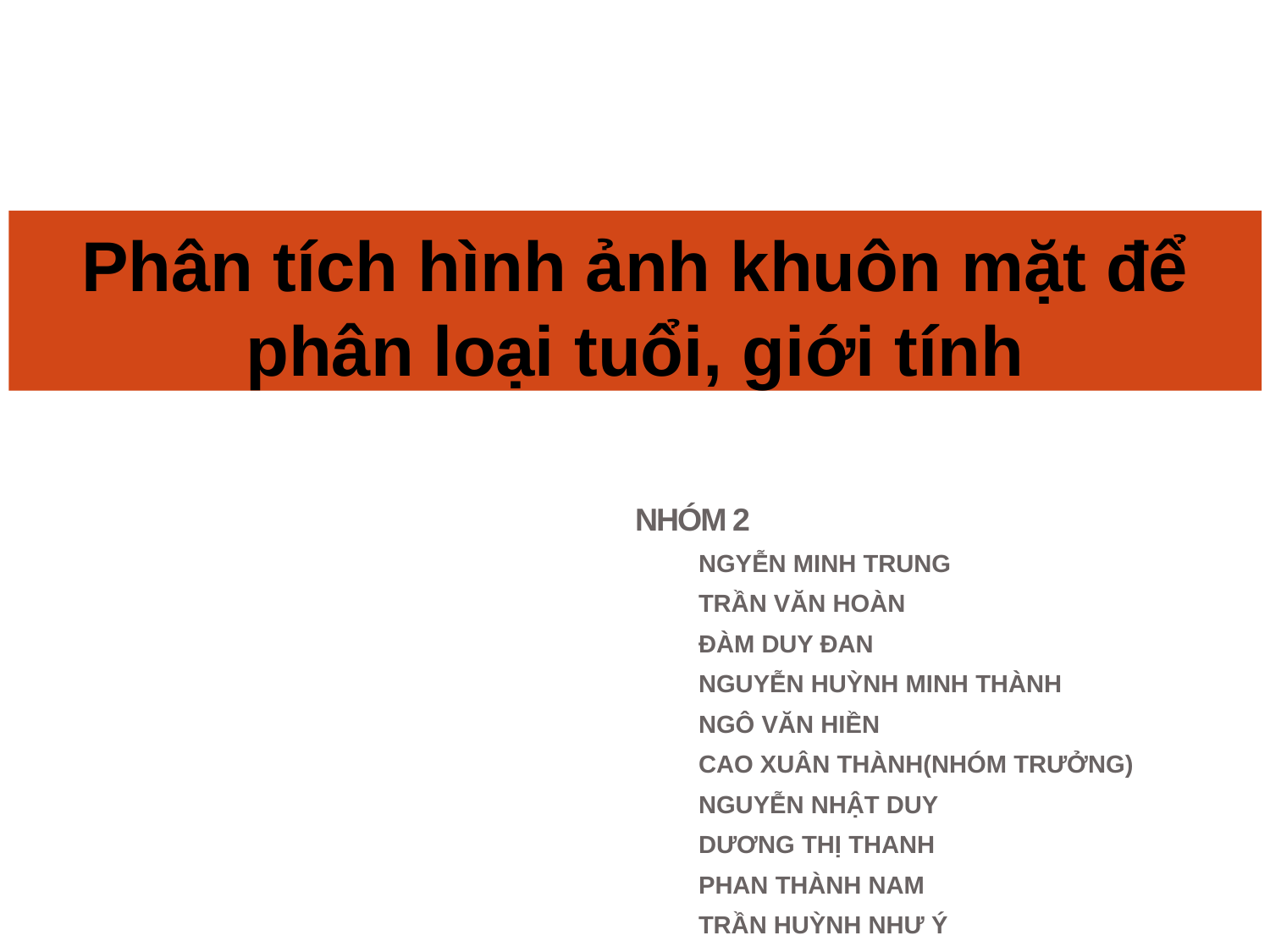

# Phân tích hình ảnh khuôn mặt để phân loại tuổi, giới tính
NHÓM 2
NGYỄN MINH TRUNG
TRẦN VĂN HOÀN
ĐÀM DUY ĐAN
NGUYỄN HUỲNH MINH THÀNH
NGÔ VĂN HIỀN
CAO XUÂN THÀNH(NHÓM TRƯỞNG)
NGUYỄN NHẬT DUY
DƯƠNG THỊ THANH
PHAN THÀNH NAM
TRẦN HUỲNH NHƯ Ý